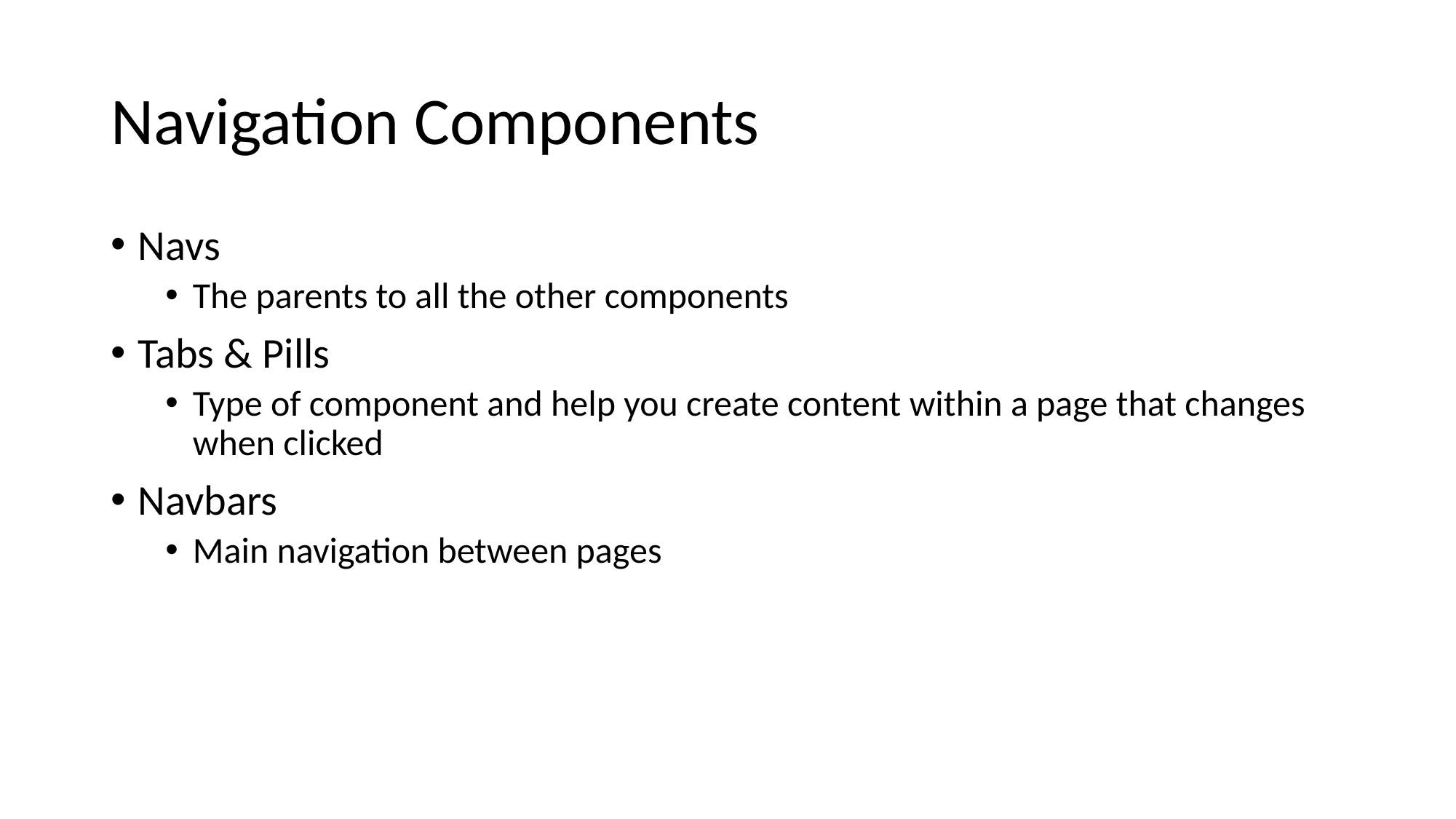

# Navigation Components
Navs
The parents to all the other components
Tabs & Pills
Type of component and help you create content within a page that changes when clicked
Navbars
Main navigation between pages